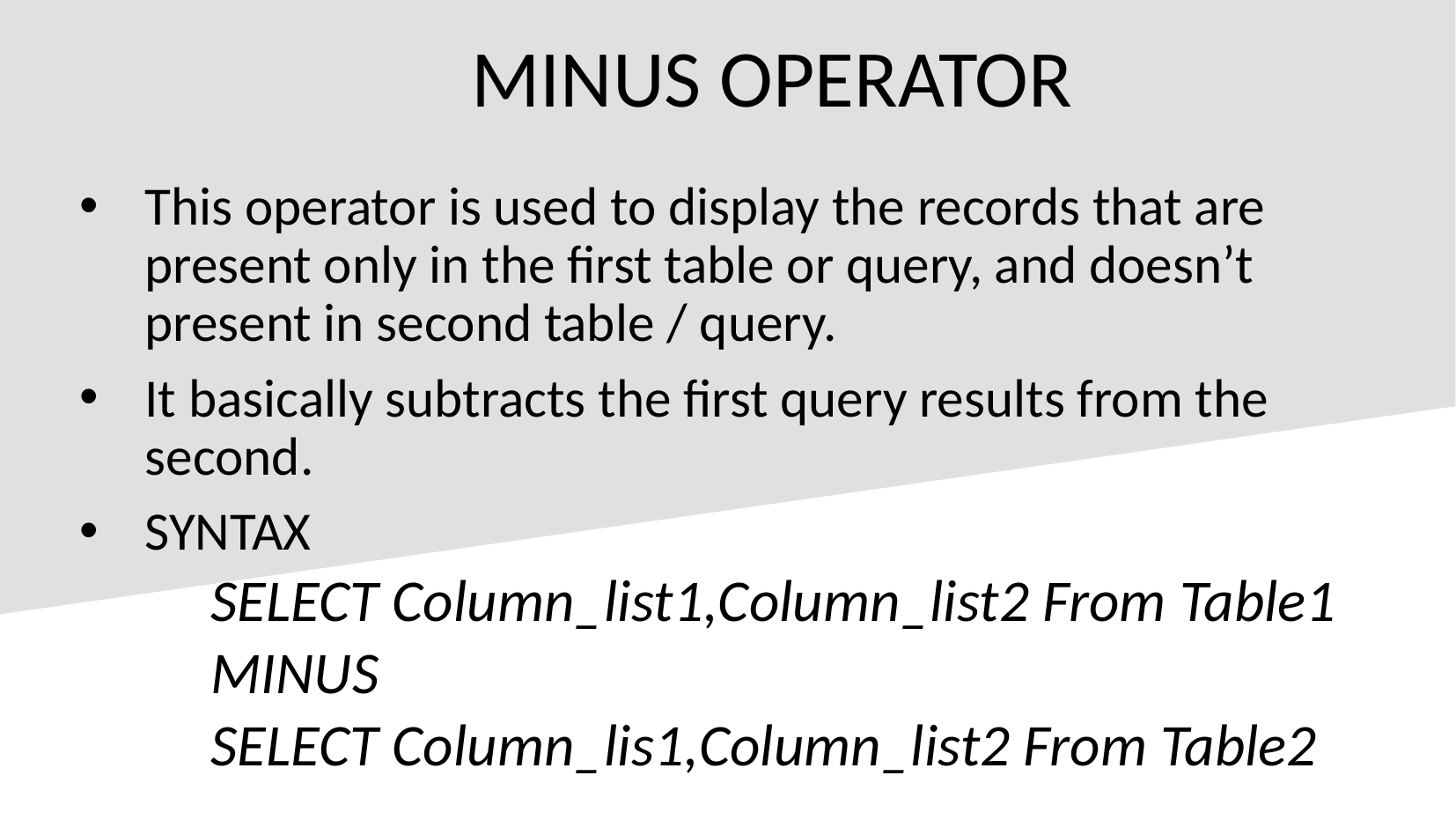

MINUS OPERATOR
This operator is used to display the records that are present only in the first table or query, and doesn’t present in second table / query.
It basically subtracts the first query results from the second.
SYNTAX
SELECT Column_list1,Column_list2 From Table1
MINUS
SELECT Column_lis1,Column_list2 From Table2